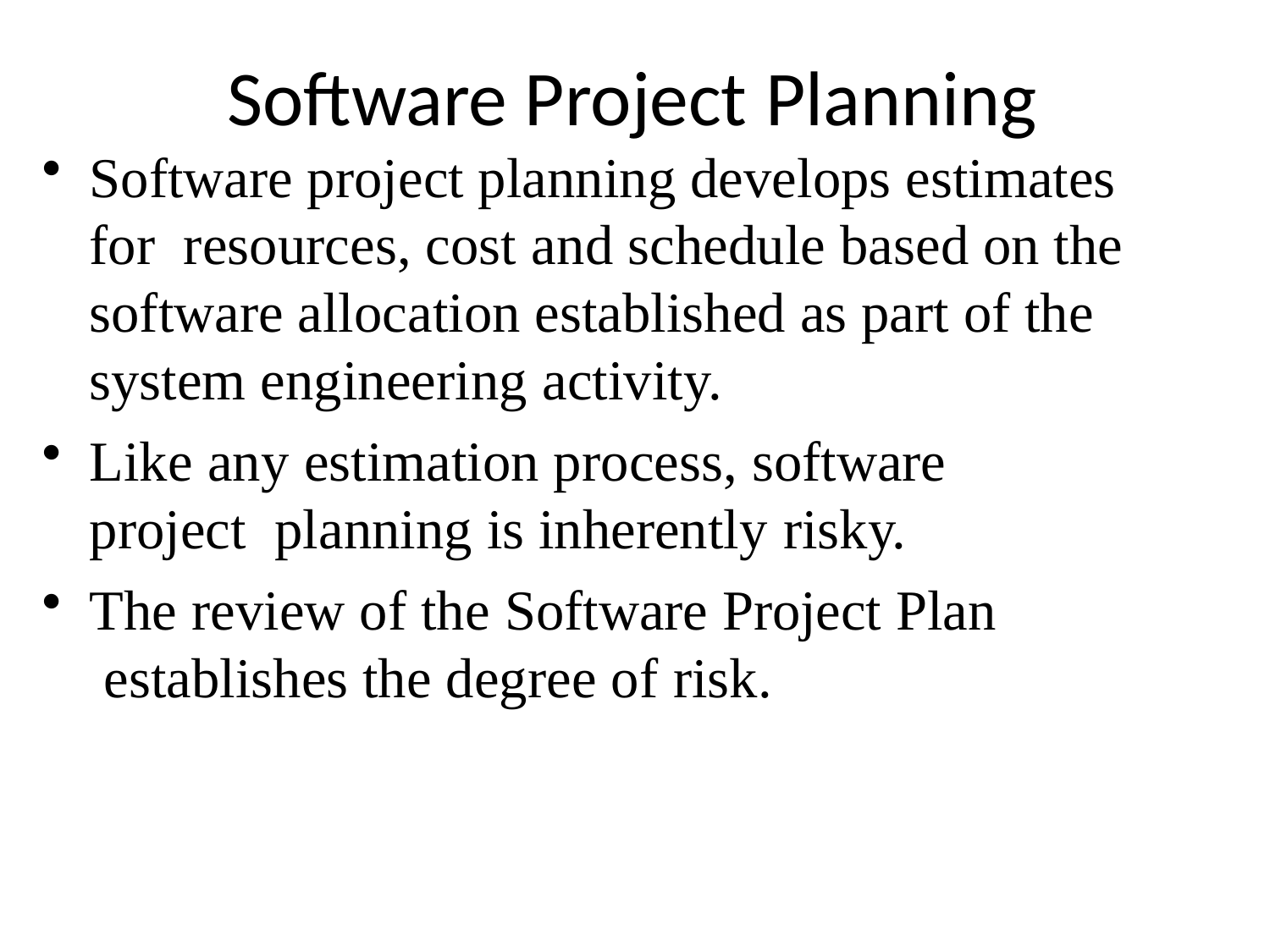

# Software Project Planning
Software project planning develops estimates for  resources, cost and schedule based on the  software allocation established as part of the  system engineering activity.
Like any estimation process, software project  planning is inherently risky.
The review of the Software Project Plan  establishes the degree of risk.